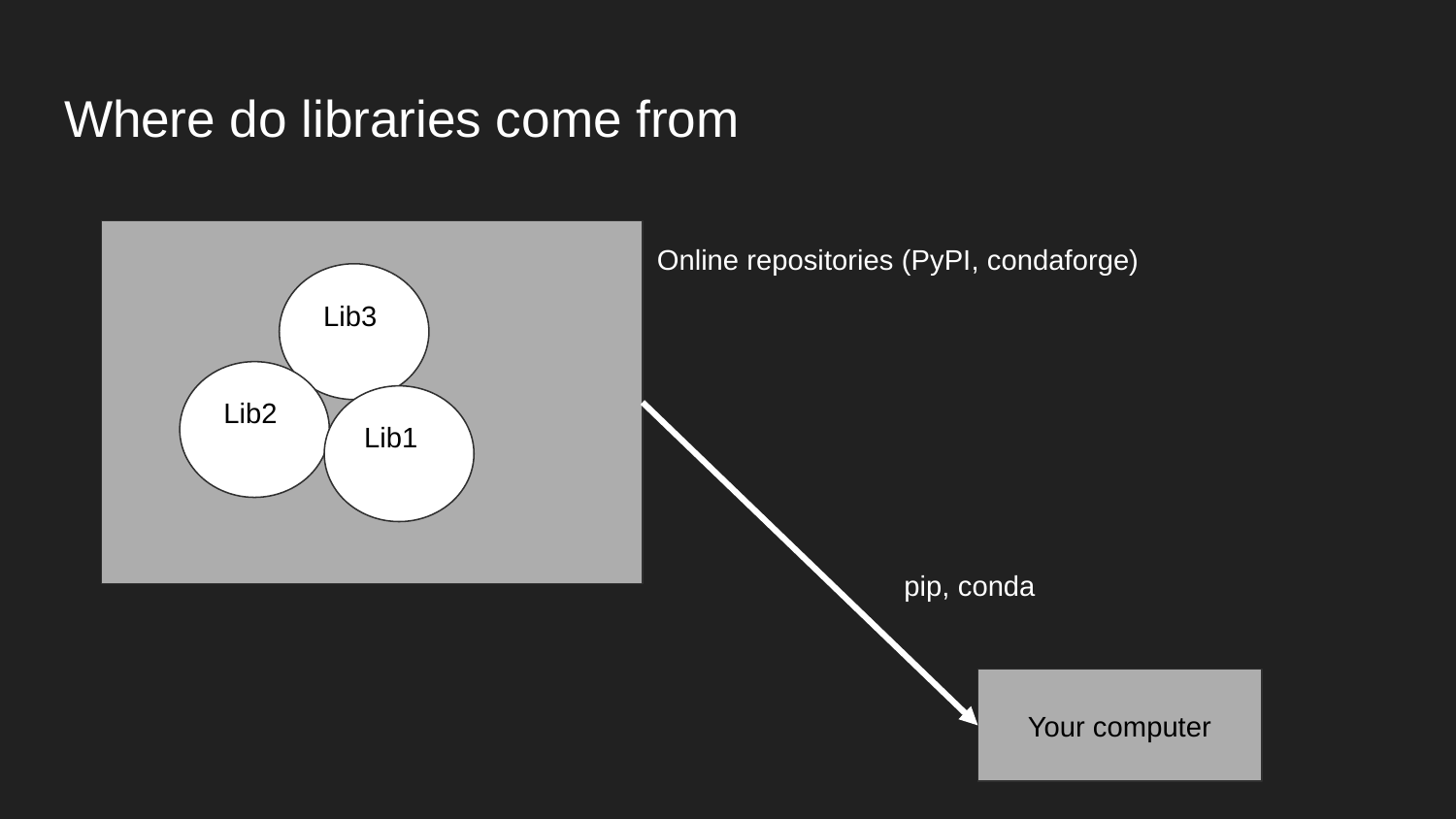

# Where do libraries come from

Online repositories (PyPI, condaforge)
Lib3

Lib2

Lib1

pip, conda
Your computer